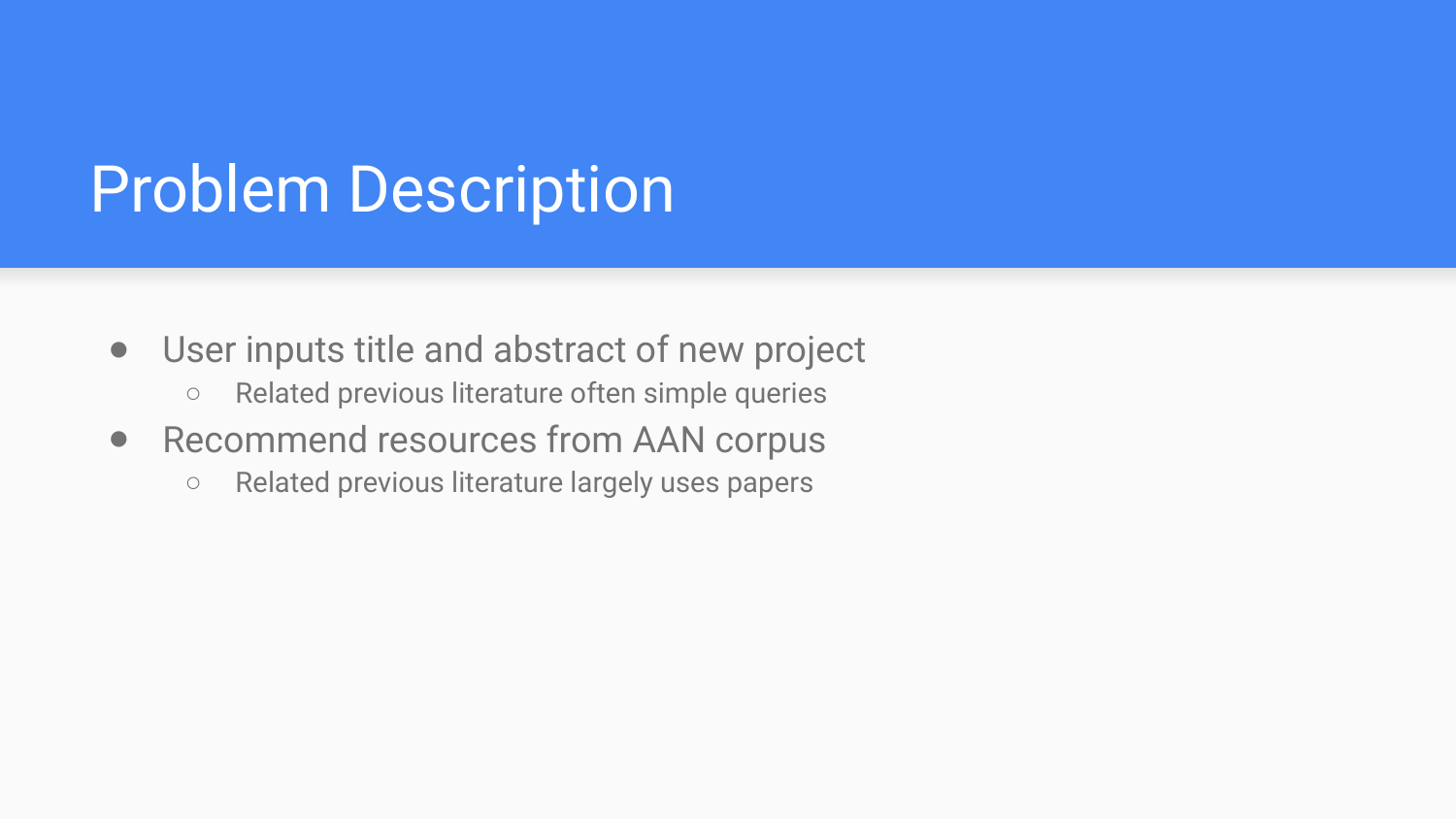

# Problem Description
User inputs title and abstract of new project
Related previous literature often simple queries
Recommend resources from AAN corpus
Related previous literature largely uses papers